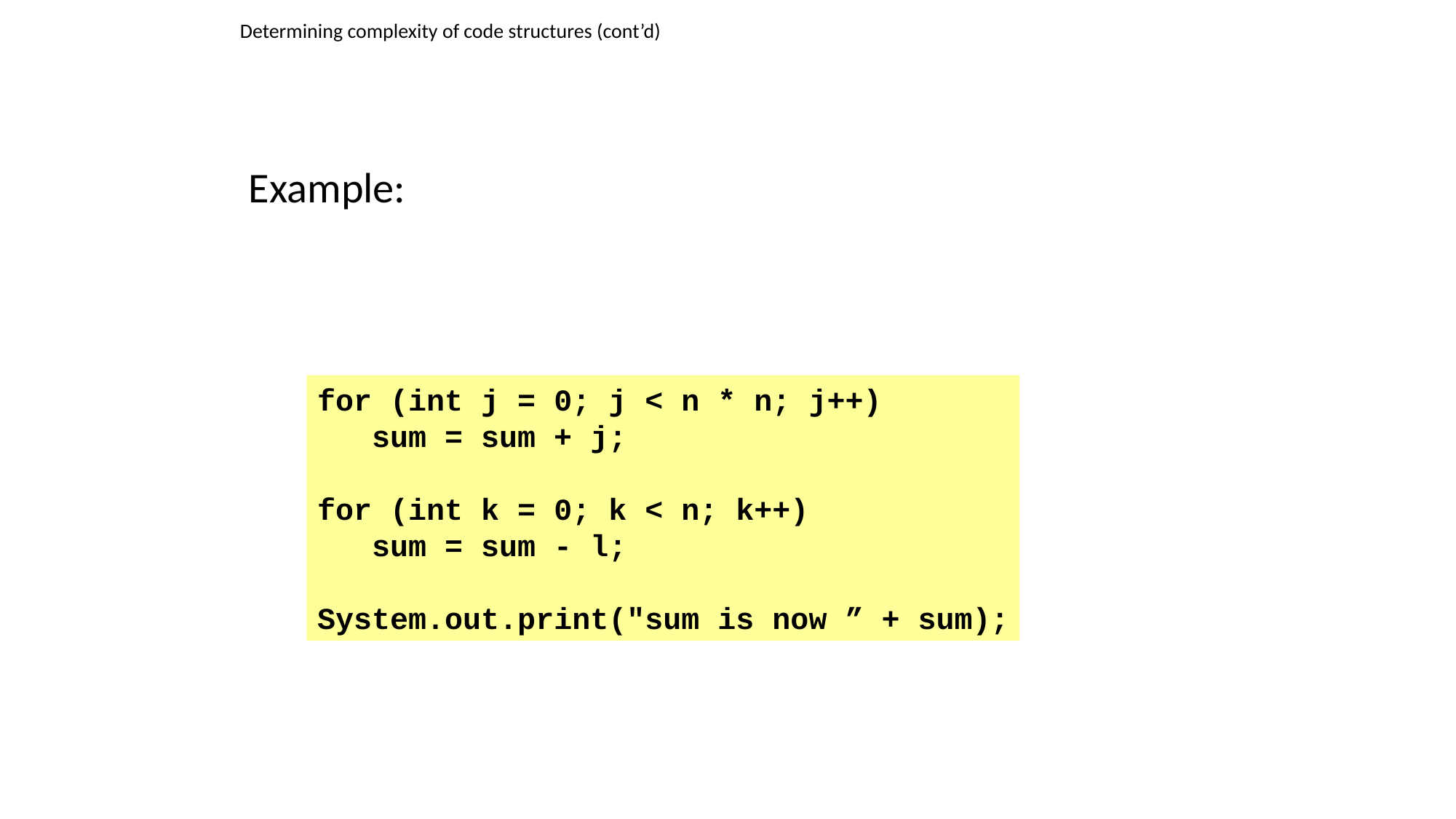

# Determining complexity of code structures (cont’d)

Example:

for (int j = 0; j < n * n; j++)
   sum = sum + j;

for (int k = 0; k < n; k++)
   sum = sum - l;

System.out.print("sum is now ” + sum);